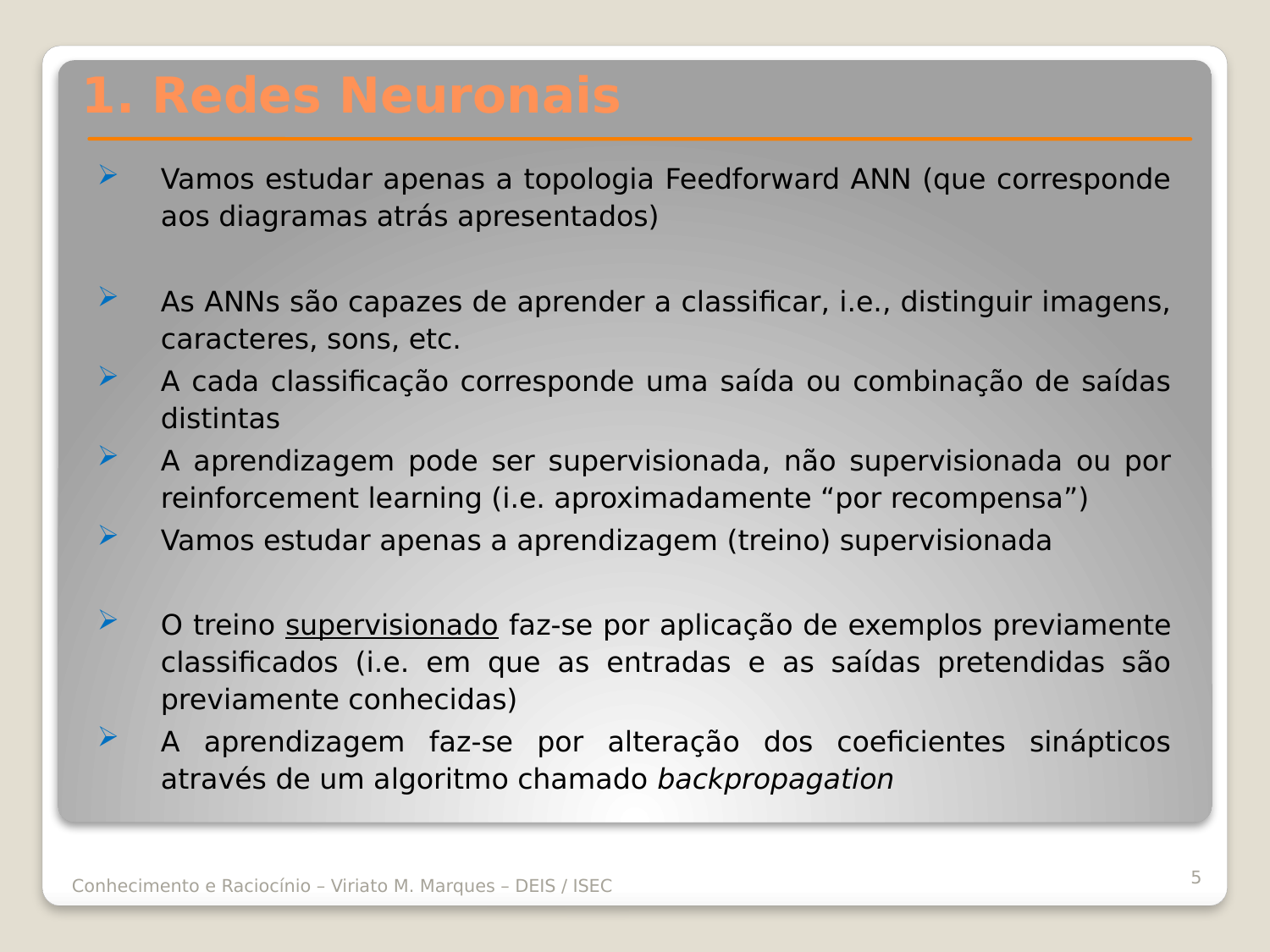

1. Redes Neuronais
Vamos estudar apenas a topologia Feedforward ANN (que corresponde aos diagramas atrás apresentados)

As ANNs são capazes de aprender a classificar, i.e., distinguir imagens, caracteres, sons, etc.
A cada classificação corresponde uma saída ou combinação de saídas distintas
A aprendizagem pode ser supervisionada, não supervisionada ou por reinforcement learning (i.e. aproximadamente “por recompensa”)
Vamos estudar apenas a aprendizagem (treino) supervisionada

O treino supervisionado faz-se por aplicação de exemplos previamente classificados (i.e. em que as entradas e as saídas pretendidas são previamente conhecidas)
A aprendizagem faz-se por alteração dos coeficientes sinápticos através de um algoritmo chamado backpropagation

5
Conhecimento e Raciocínio – Viriato M. Marques – DEIS / ISEC